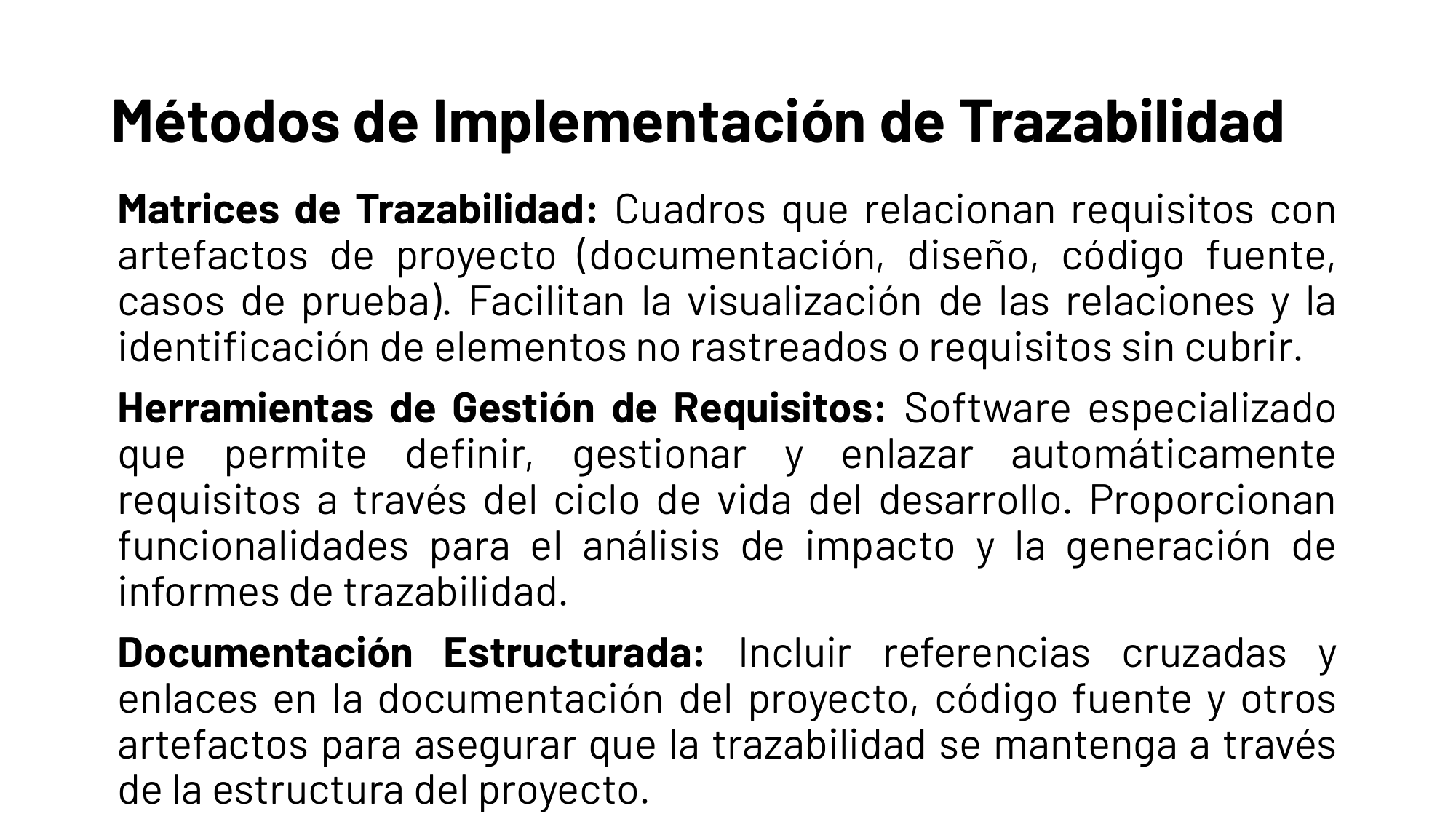

# Métodos de Implementación de Trazabilidad
Matrices de Trazabilidad: Cuadros que relacionan requisitos con artefactos de proyecto (documentación, diseño, código fuente, casos de prueba). Facilitan la visualización de las relaciones y la identificación de elementos no rastreados o requisitos sin cubrir.
Herramientas de Gestión de Requisitos: Software especializado que permite definir, gestionar y enlazar automáticamente requisitos a través del ciclo de vida del desarrollo. Proporcionan funcionalidades para el análisis de impacto y la generación de informes de trazabilidad.
Documentación Estructurada: Incluir referencias cruzadas y enlaces en la documentación del proyecto, código fuente y otros artefactos para asegurar que la trazabilidad se mantenga a través de la estructura del proyecto.